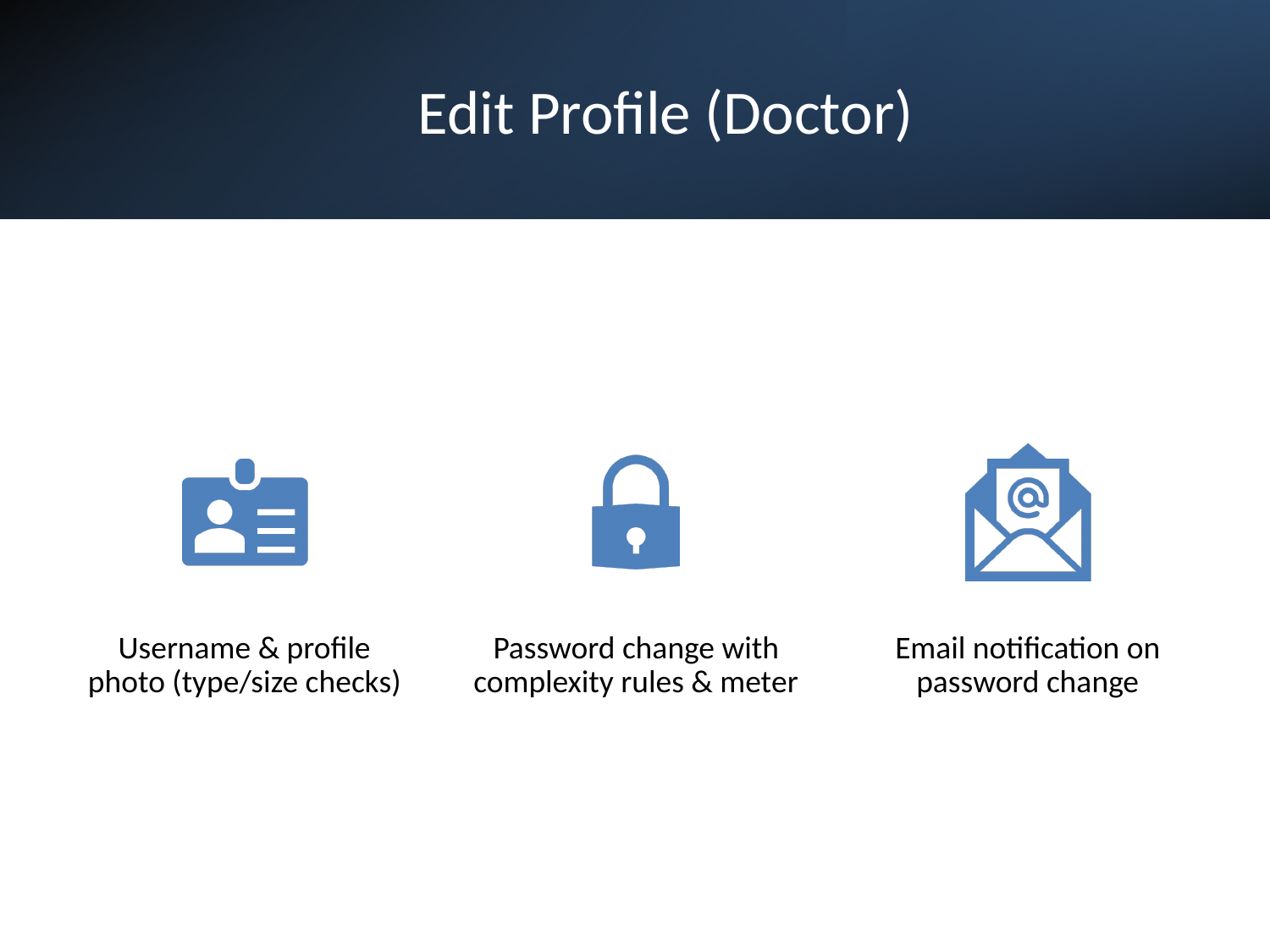

# Edit Profile (Doctor)
Username & profile photo (type/size checks)
Password change with complexity rules & meter
Email notification on password change